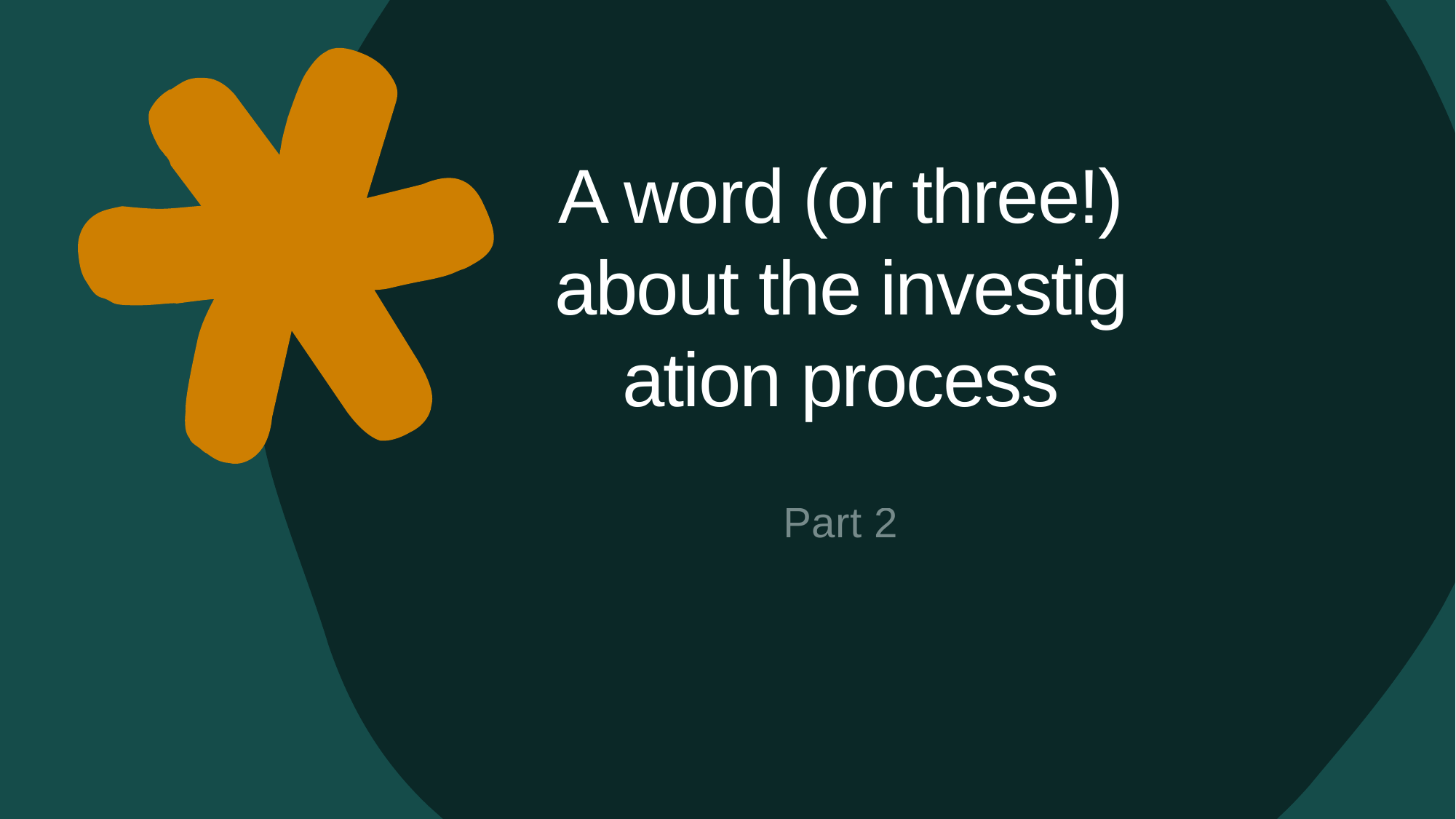

# A word (or three!) about the investigation process
Part 2